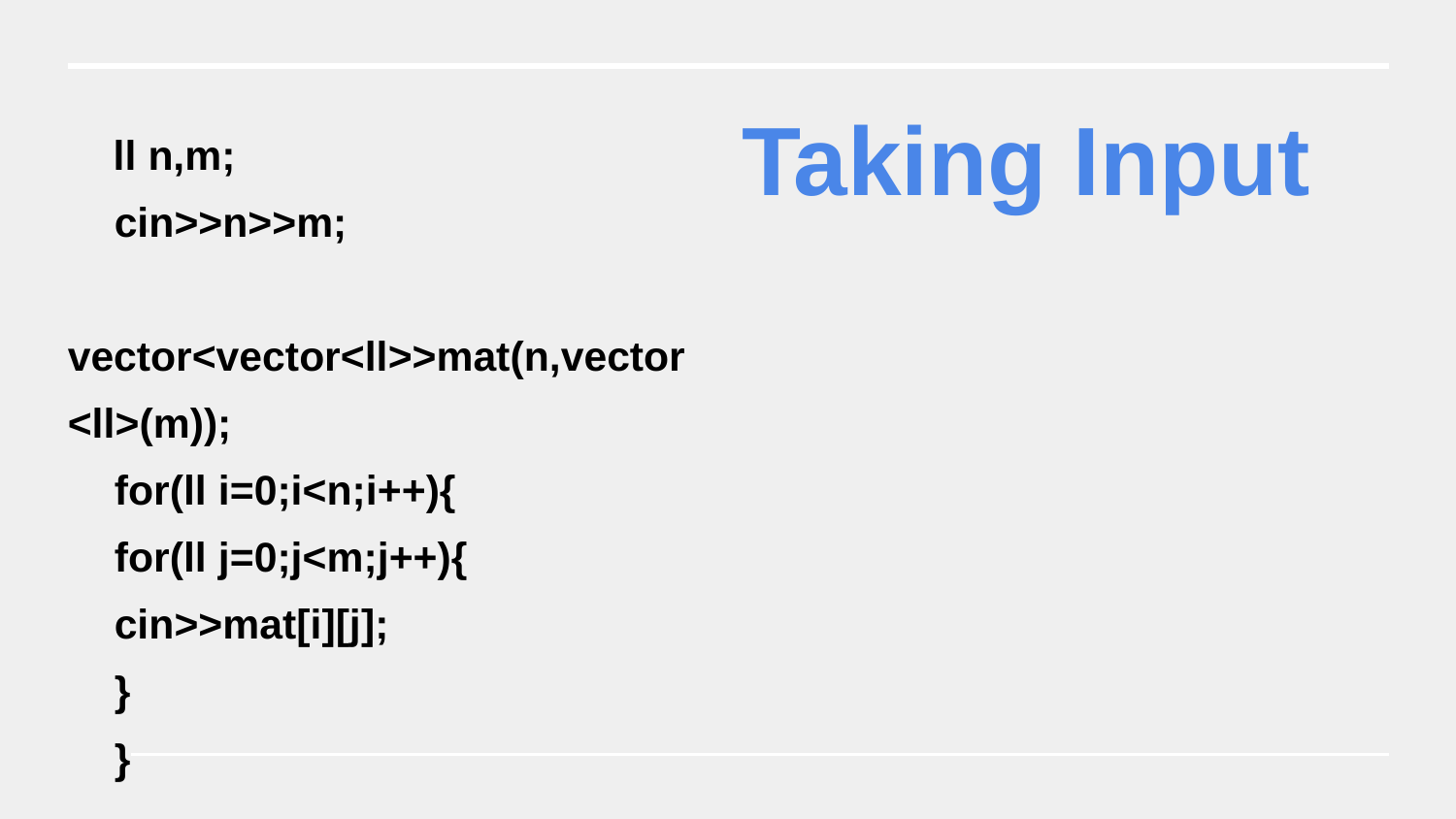

# Taking Input
    ll n,m;
    cin>>n>>m;
    vector<vector<ll>>mat(n,vector<ll>(m));
    for(ll i=0;i<n;i++){
    for(ll j=0;j<m;j++){
    cin>>mat[i][j];
    }
    }